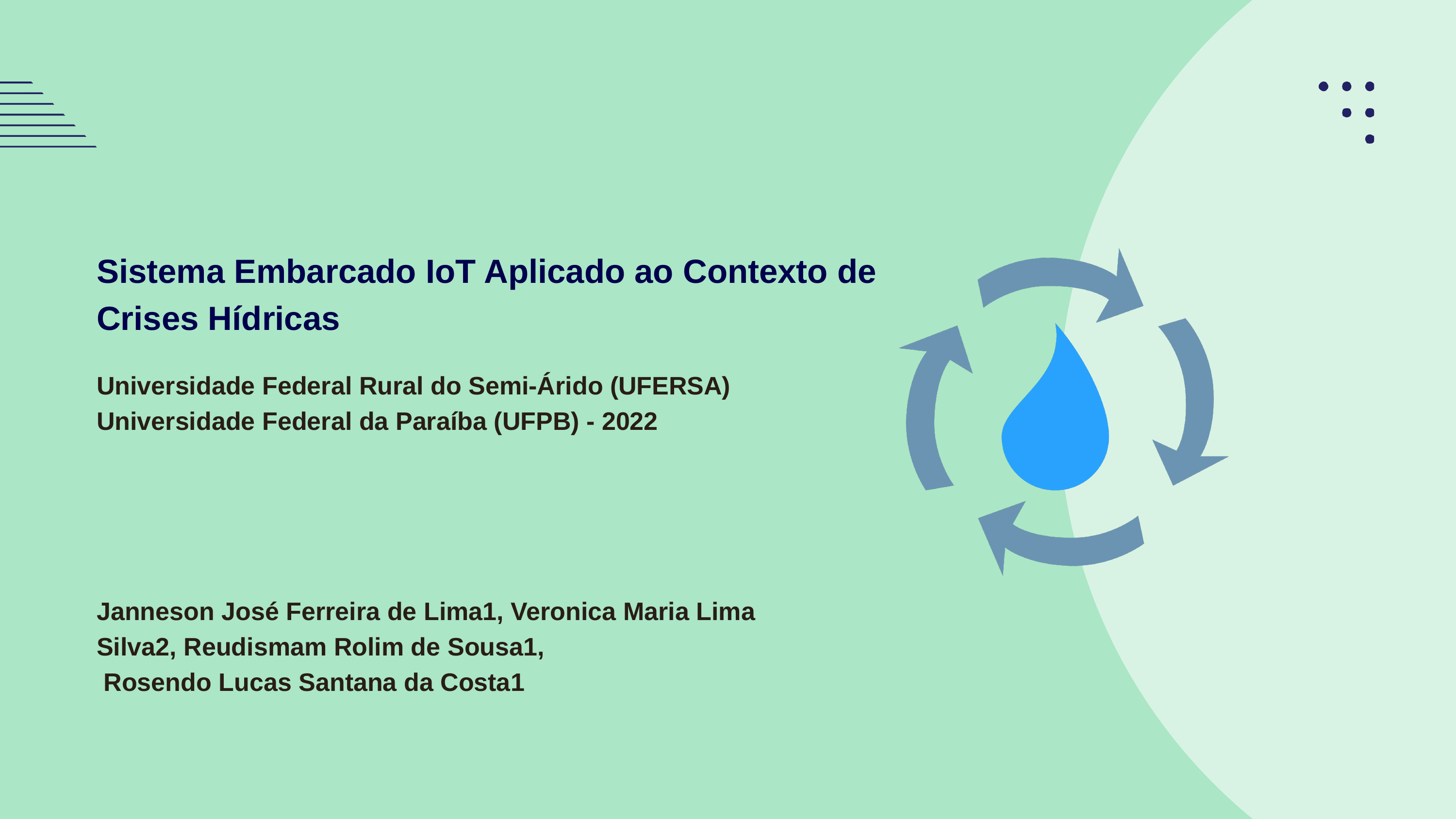

Sistema Embarcado IoT Aplicado ao Contexto de Crises Hídricas

Universidade Federal Rural do Semi-Árido (UFERSA)
Universidade Federal da Paraíba (UFPB) - 2022
Janneson José Ferreira de Lima1, Veronica Maria Lima Silva2, Reudismam Rolim de Sousa1,
 Rosendo Lucas Santana da Costa1